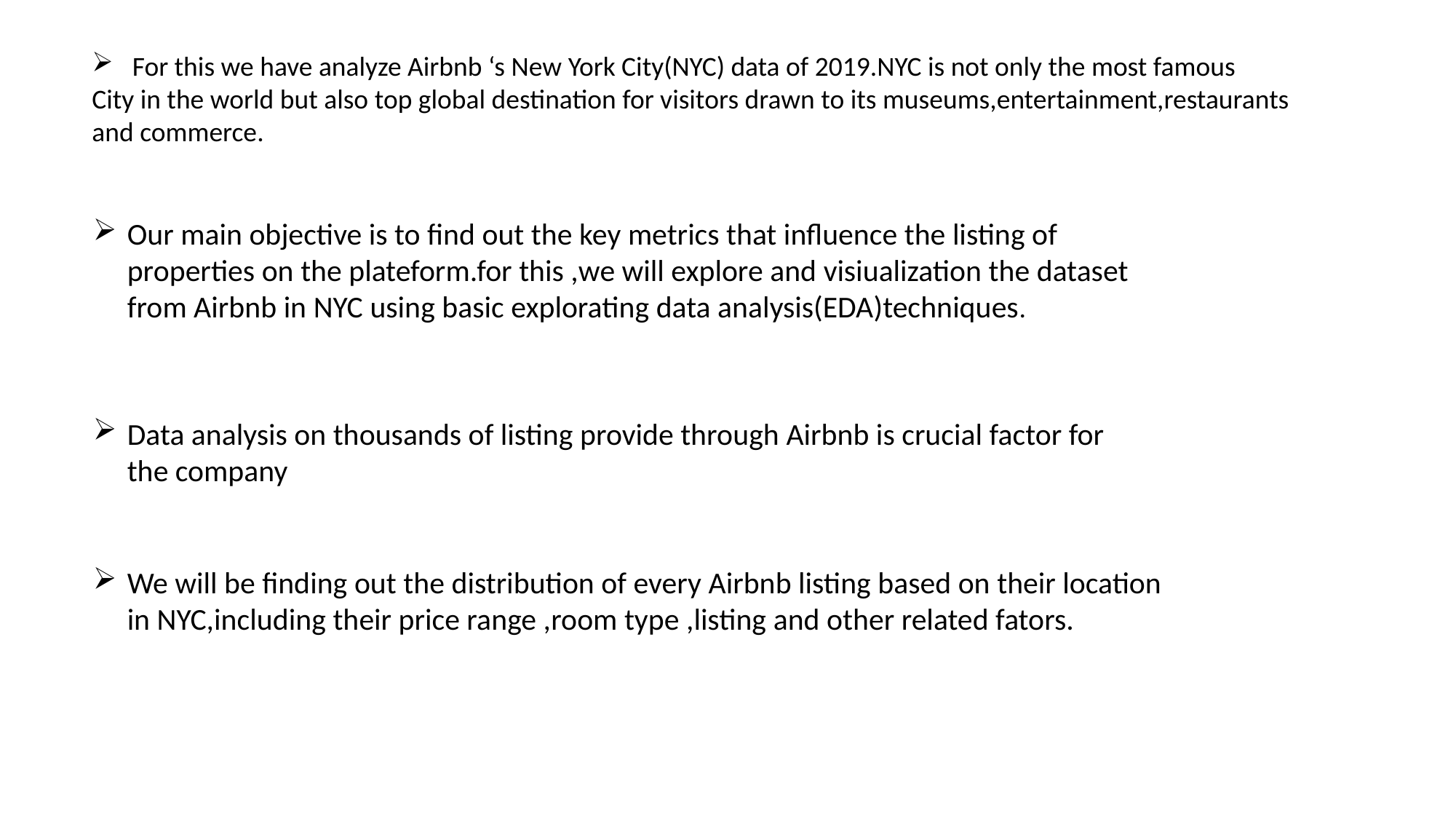

For this we have analyze Airbnb ‘s New York City(NYC) data of 2019.NYC is not only the most famous
City in the world but also top global destination for visitors drawn to its museums,entertainment,restaurants and commerce.
Our main objective is to find out the key metrics that influence the listing of properties on the plateform.for this ,we will explore and visiualization the dataset from Airbnb in NYC using basic explorating data analysis(EDA)techniques.
Data analysis on thousands of listing provide through Airbnb is crucial factor for the company
We will be finding out the distribution of every Airbnb listing based on their location in NYC,including their price range ,room type ,listing and other related fators.